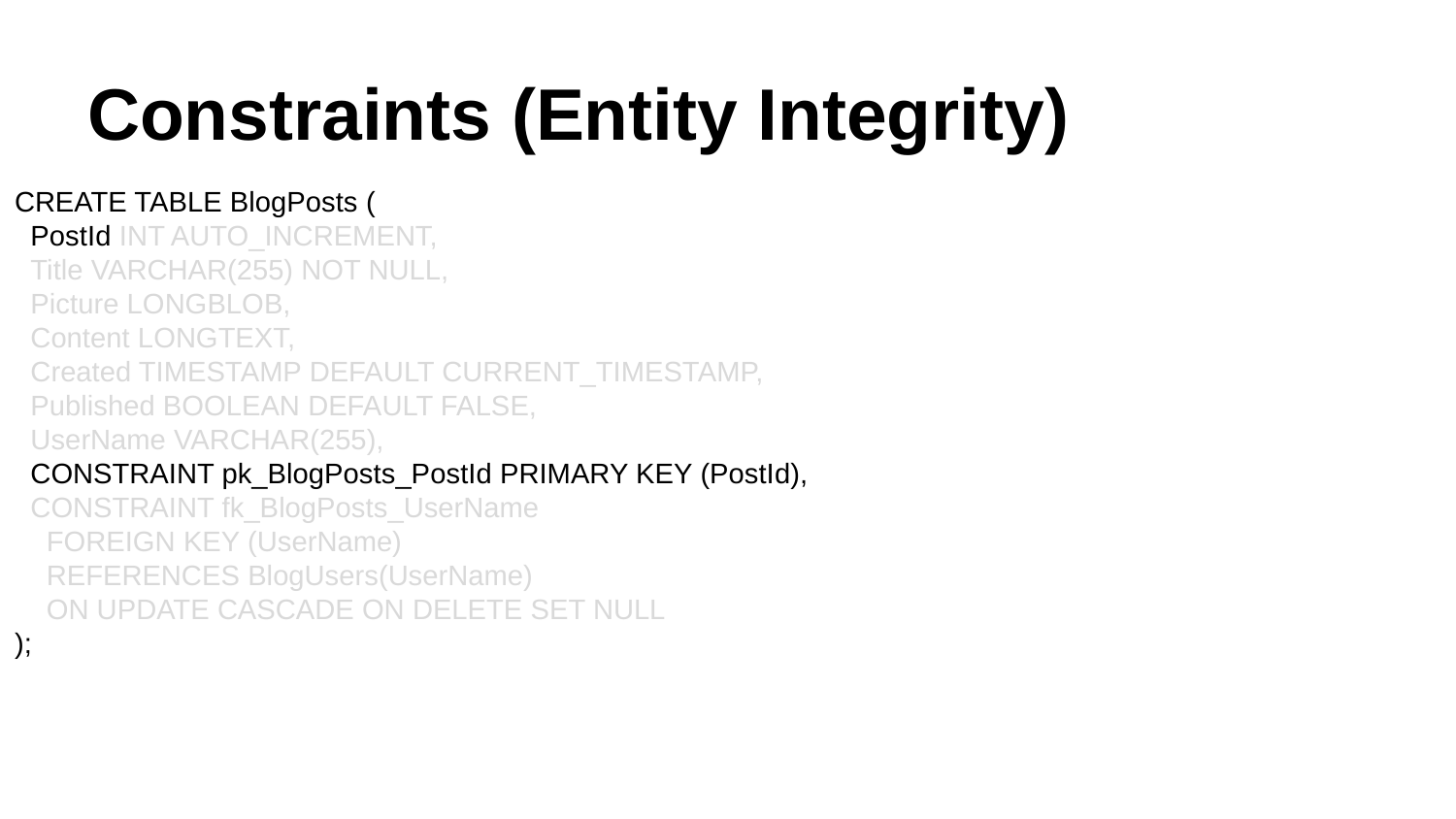

# Constraints (Entity Integrity)
CREATE TABLE BlogPosts (
  PostId INT AUTO_INCREMENT,
  Title VARCHAR(255) NOT NULL,
  Picture LONGBLOB,
  Content LONGTEXT,
  Created TIMESTAMP DEFAULT CURRENT_TIMESTAMP,
  Published BOOLEAN DEFAULT FALSE,
  UserName VARCHAR(255),
  CONSTRAINT pk_BlogPosts_PostId PRIMARY KEY (PostId),
  CONSTRAINT fk_BlogPosts_UserName
    FOREIGN KEY (UserName)
    REFERENCES BlogUsers(UserName)
    ON UPDATE CASCADE ON DELETE SET NULL
);